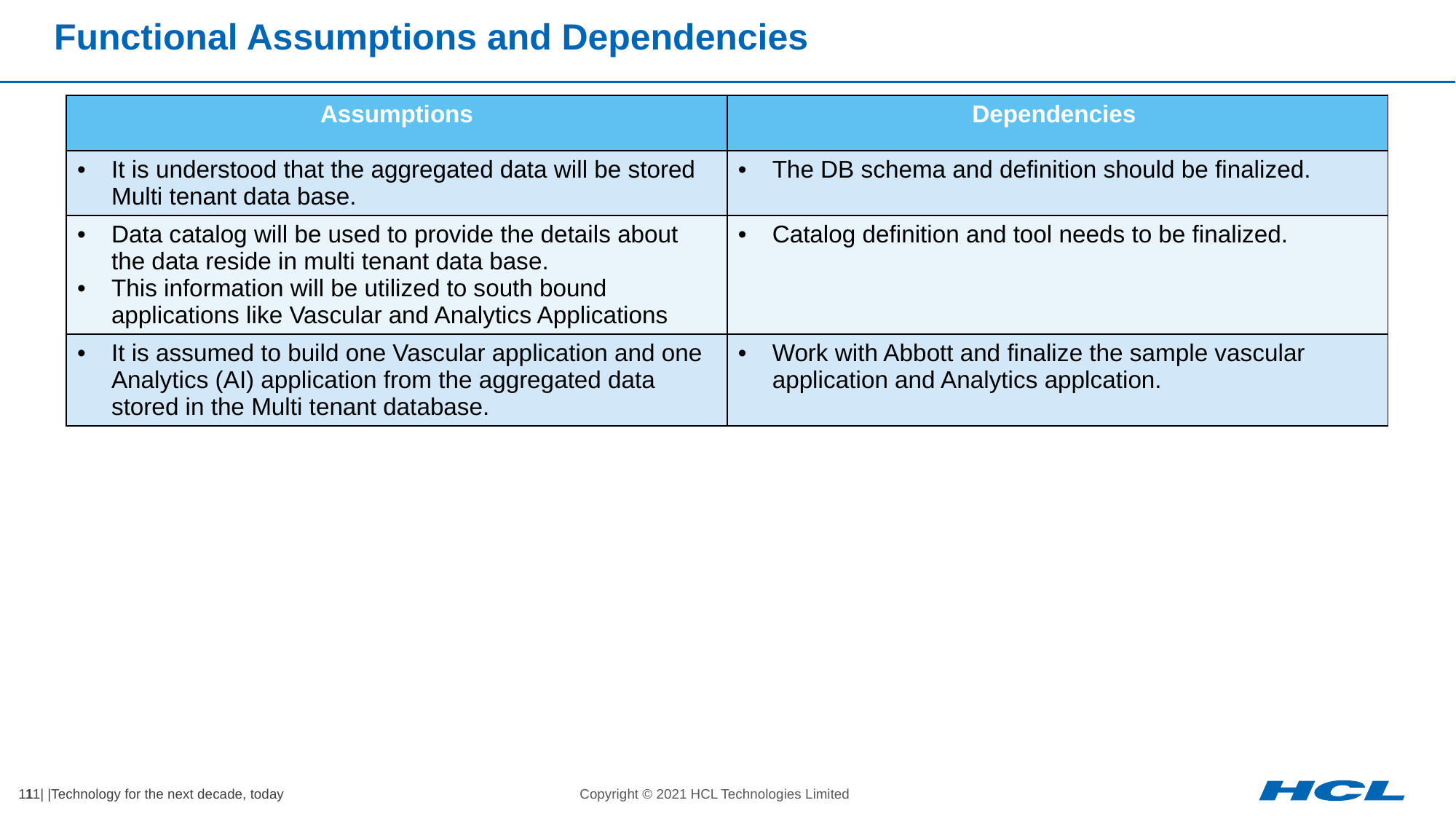

# Functional Assumptions and Dependencies
| Assumptions | Dependencies |
| --- | --- |
| It is understood that the aggregated data will be stored Multi tenant data base. | The DB schema and definition should be finalized. |
| Data catalog will be used to provide the details about the data reside in multi tenant data base. This information will be utilized to south bound applications like Vascular and Analytics Applications | Catalog definition and tool needs to be finalized. |
| It is assumed to build one Vascular application and one Analytics (AI) application from the aggregated data stored in the Multi tenant database. | Work with Abbott and finalize the sample vascular application and Analytics applcation. |